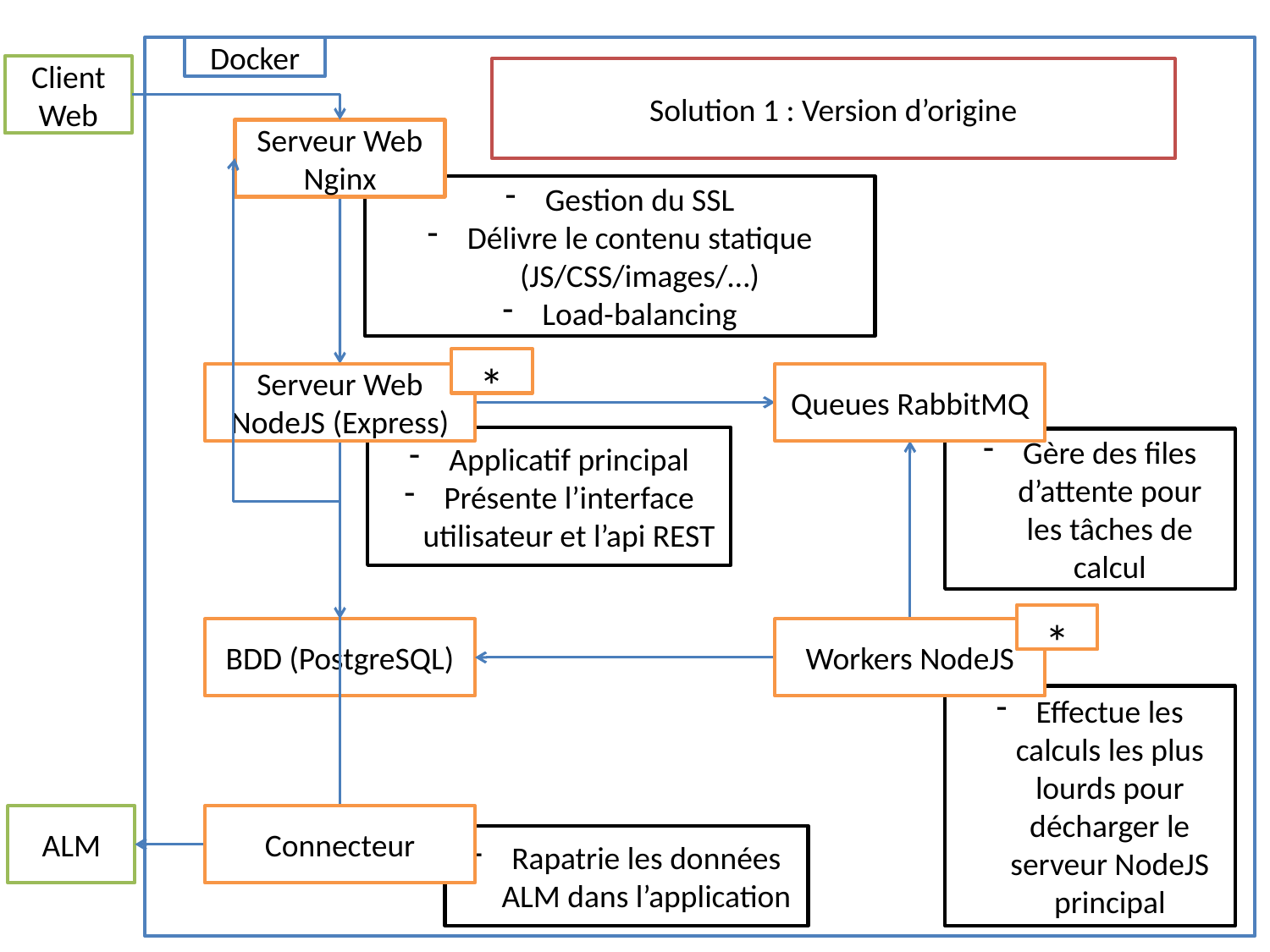

Docker
Client Web
Solution 1 : Version d’origine
Serveur Web Nginx

Gestion du SSL
Délivre le contenu statique (JS/CSS/images/…)
Load-balancing

*
Serveur Web NodeJS (Express)
Queues RabbitMQ
Applicatif principal
Présente l’interface utilisateur et l’api REST
Gère des files d’attente pour les tâches de calcul
*
BDD (PostgreSQL)
Workers NodeJS
Effectue les calculs les plus lourds pour décharger le serveur NodeJS principal
ALM
Connecteur
Rapatrie les données ALM dans l’application